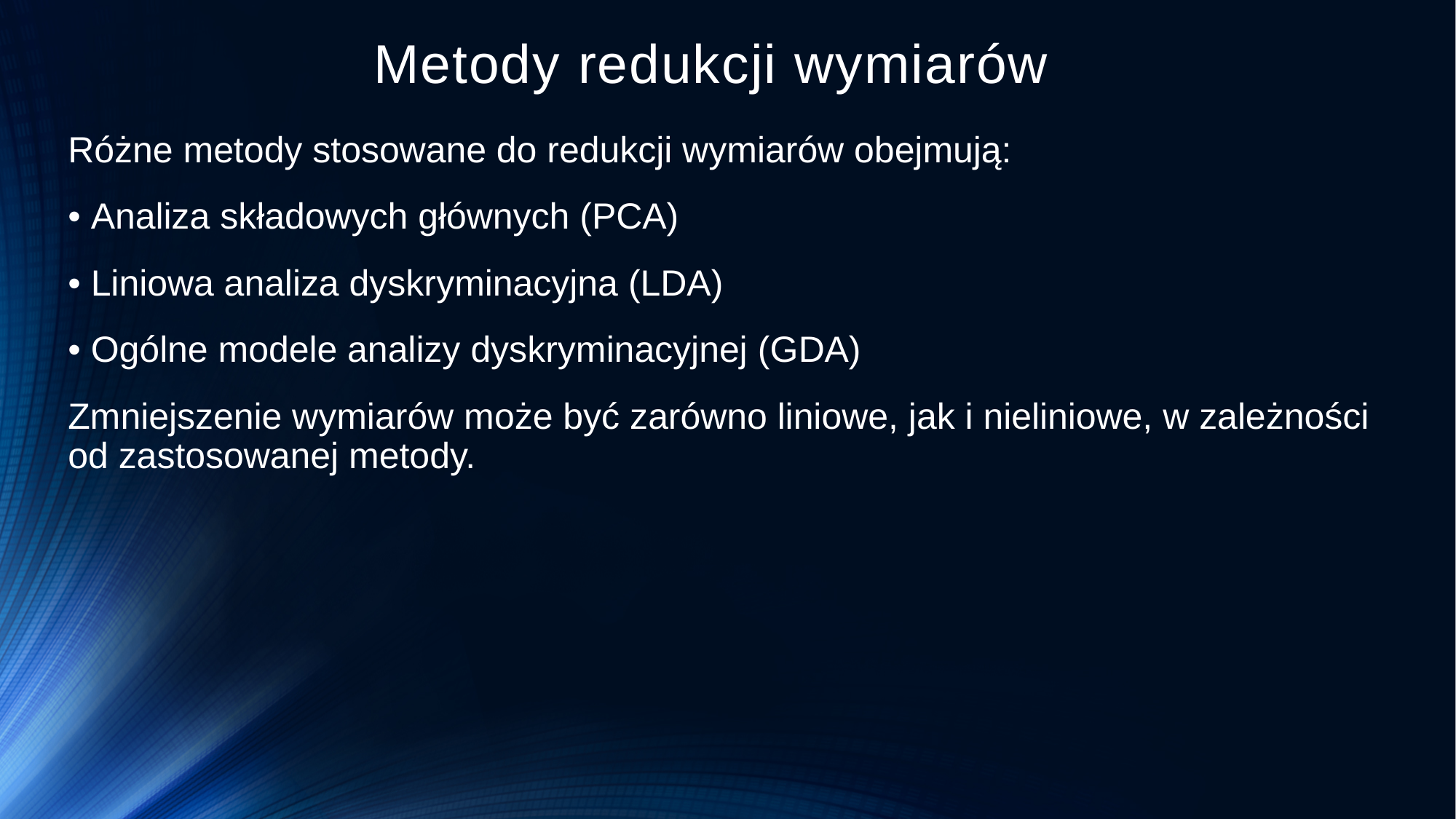

# Metody redukcji wymiarów
Różne metody stosowane do redukcji wymiarów obejmują:
• Analiza składowych głównych (PCA)
• Liniowa analiza dyskryminacyjna (LDA)
• Ogólne modele analizy dyskryminacyjnej (GDA)
Zmniejszenie wymiarów może być zarówno liniowe, jak i nieliniowe, w zależności od zastosowanej metody.